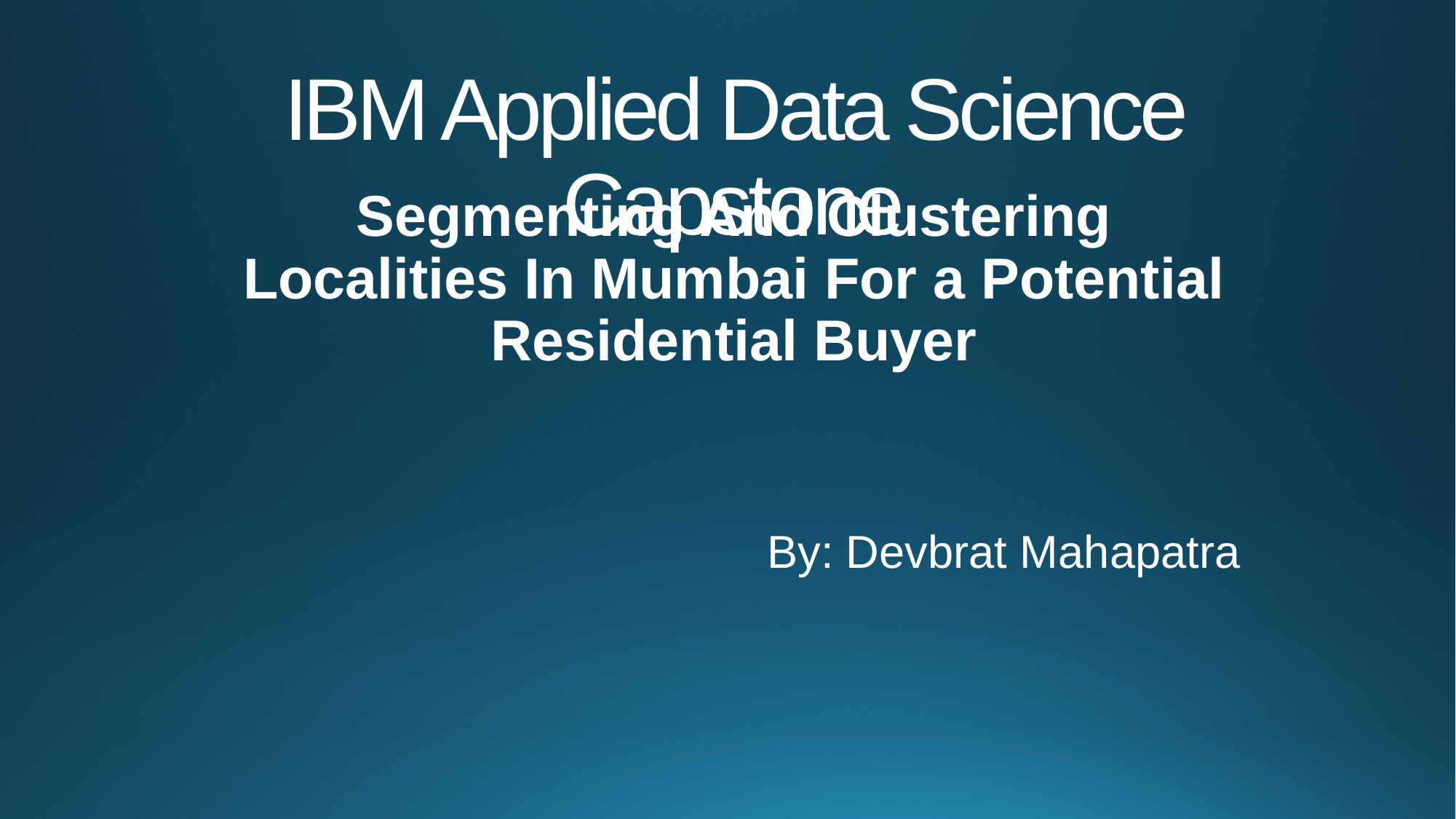

# IBM Applied Data Science Capstone
Segmenting And Clustering Localities In Mumbai For a Potential Residential Buyer

By: Devbrat Mahapatra